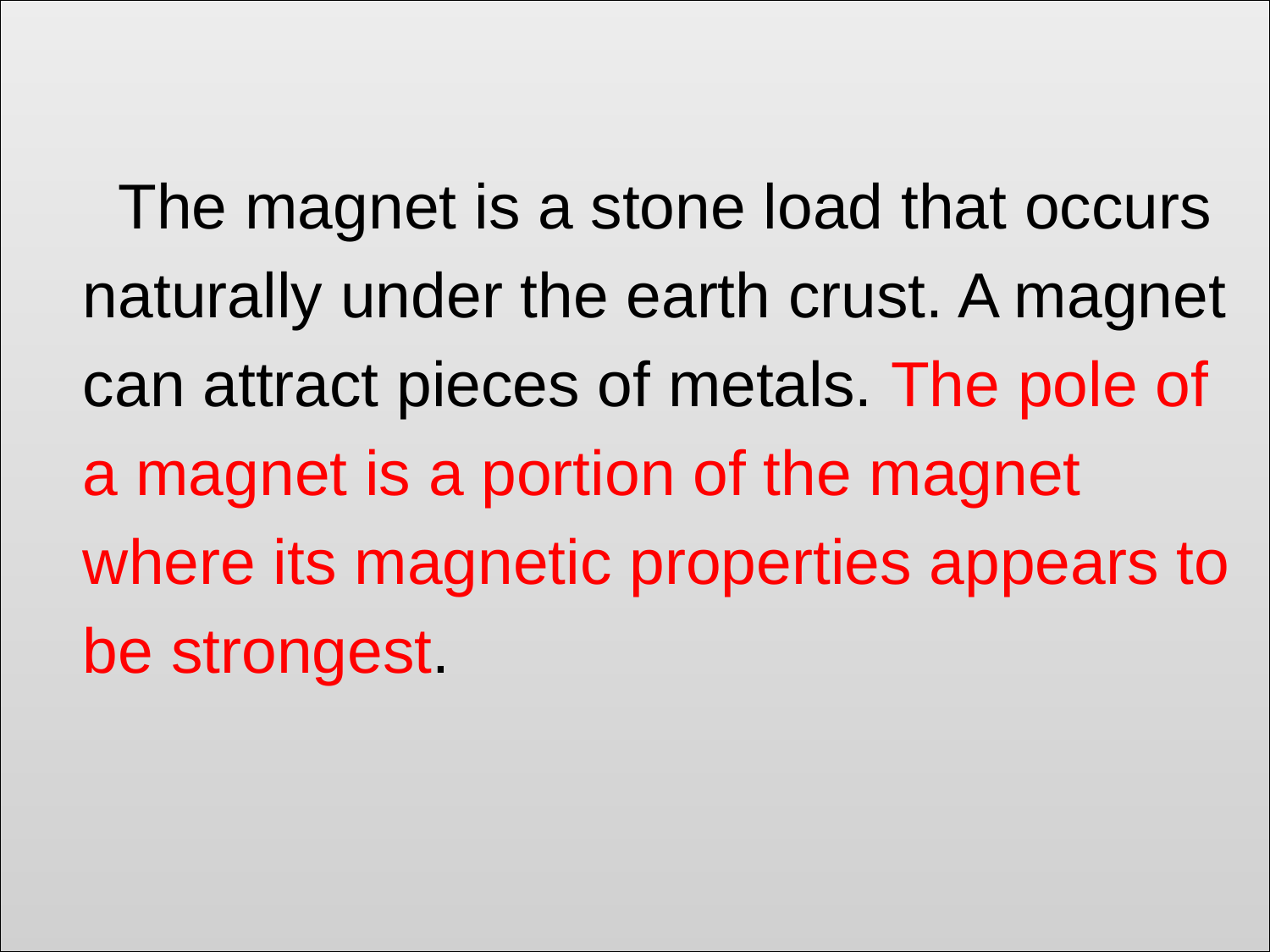

The magnet is a stone load that occurs
    naturally under the earth crust. A magnet
    can attract pieces of metals. The pole of
    a magnet is a portion of the magnet
    where its magnetic properties appears to
    be strongest.